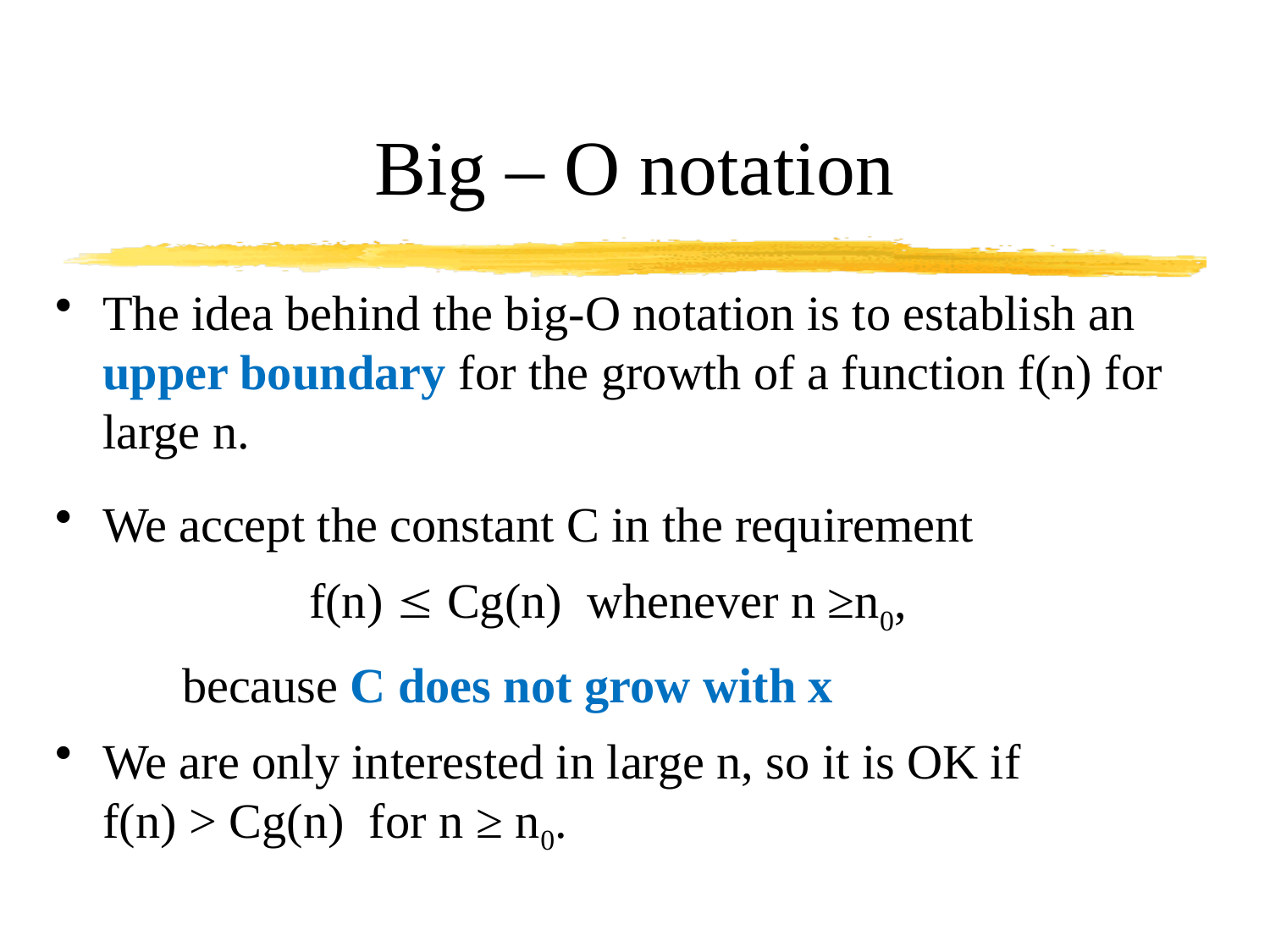

# Big – O notation
The idea behind the big-O notation is to establish an upper boundary for the growth of a function f(n) for large n.

We accept the constant C in the requirement

		f(n) ≤ Cg(n)  whenever n ≥n0,

	because C does not grow with x

We are only interested in large n, so it is OK if
f(n) > Cg(n)  for n ≥ n0.